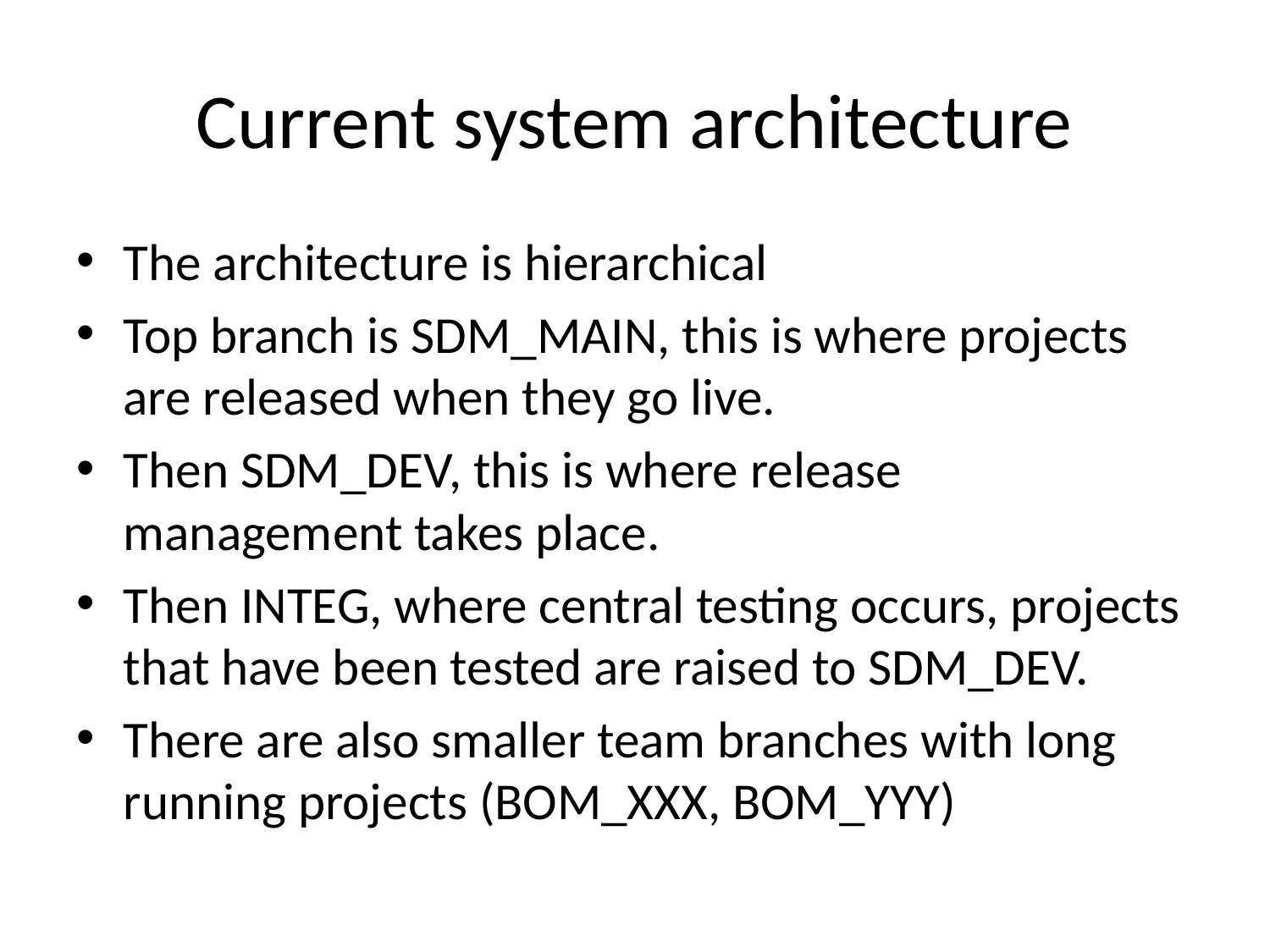

# Current system architecture
The architecture is hierarchical
Top branch is SDM_MAIN, this is where projects are released when they go live.
Then SDM_DEV, this is where release management takes place.
Then INTEG, where central testing occurs, projects that have been tested are raised to SDM_DEV.
There are also smaller team branches with long running projects (BOM_XXX, BOM_YYY)